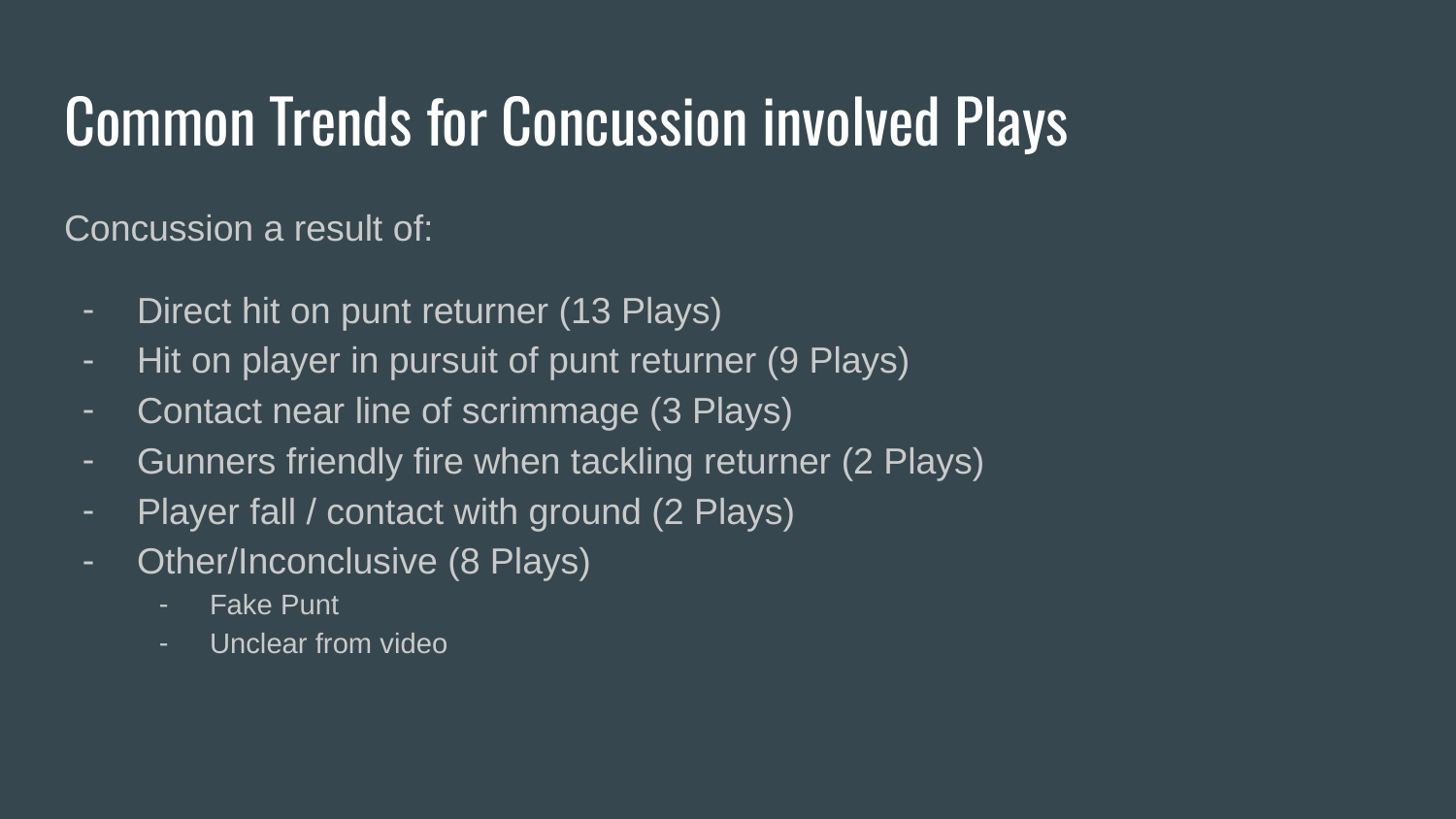

# Common Trends for Concussion involved Plays
Concussion a result of:
Direct hit on punt returner (13 Plays)
Hit on player in pursuit of punt returner (9 Plays)
Contact near line of scrimmage (3 Plays)
Gunners friendly fire when tackling returner (2 Plays)
Player fall / contact with ground (2 Plays)
Other/Inconclusive (8 Plays)
Fake Punt
Unclear from video